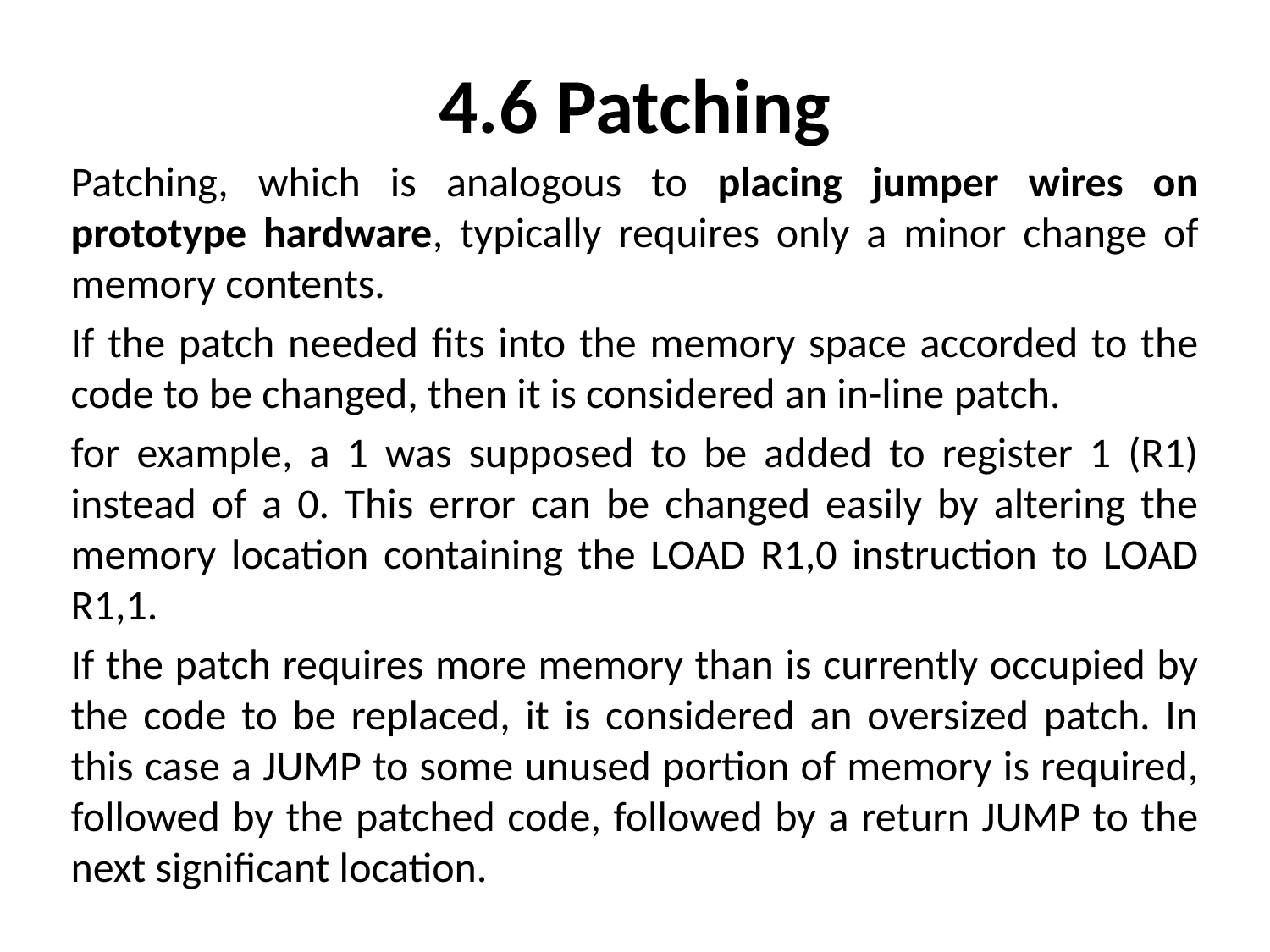

# 4.6 Patching
Patching, which is analogous to placing jumper wires on prototype hardware, typically requires only a minor change of memory contents.
If the patch needed fits into the memory space accorded to the code to be changed, then it is considered an in-line patch.
for example, a 1 was supposed to be added to register 1 (R1) instead of a 0. This error can be changed easily by altering the memory location containing the LOAD R1,0 instruction to LOAD R1,1.
If the patch requires more memory than is currently occupied by the code to be replaced, it is considered an oversized patch. In this case a JUMP to some unused portion of memory is required, followed by the patched code, followed by a return JUMP to the next significant location.